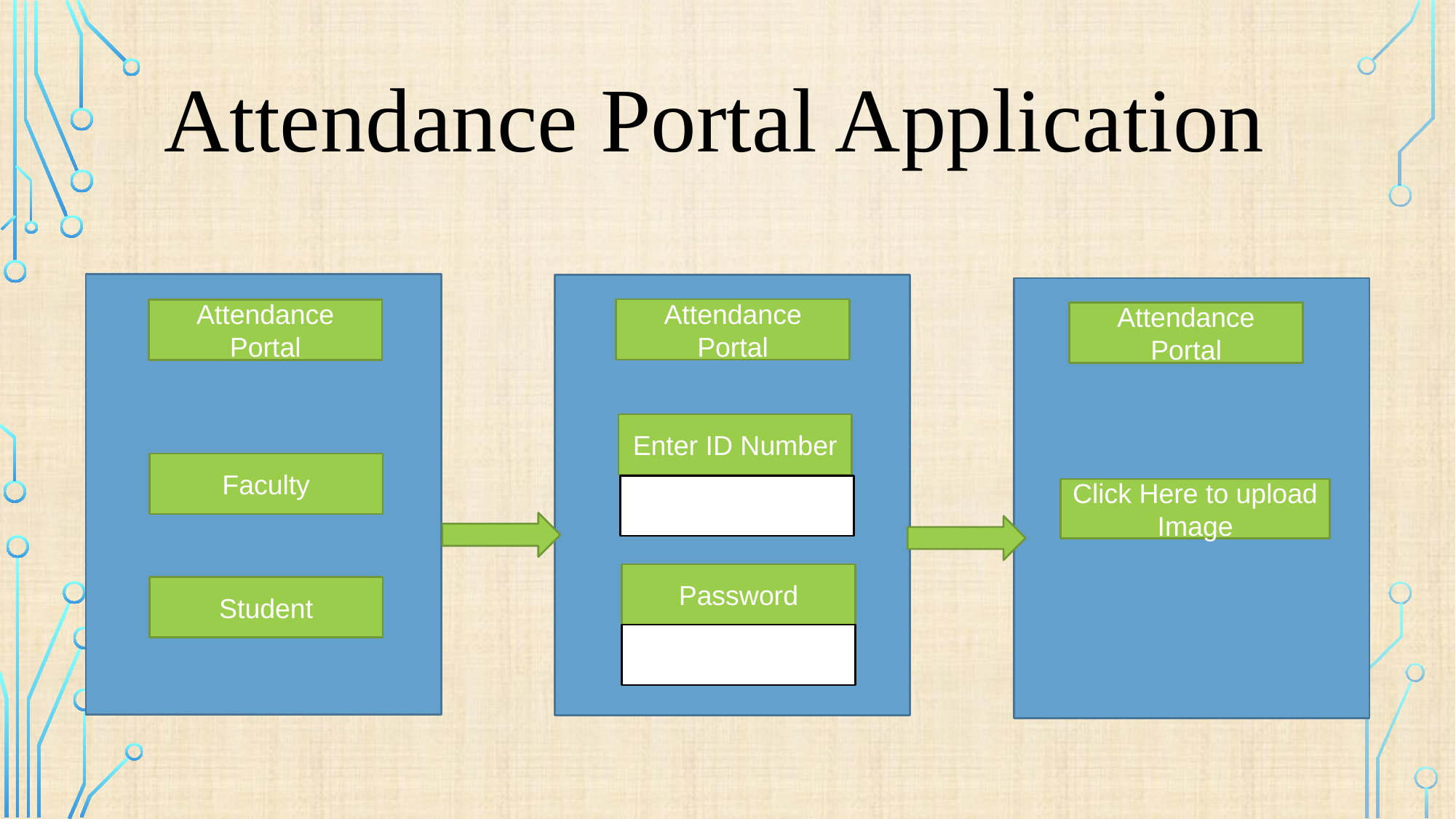

Attendance Portal Application

Attendance Portal
Attendance Portal
Enter ID Number
Faculty

Click Here to upload Image
Password
Student

Attendance Portal